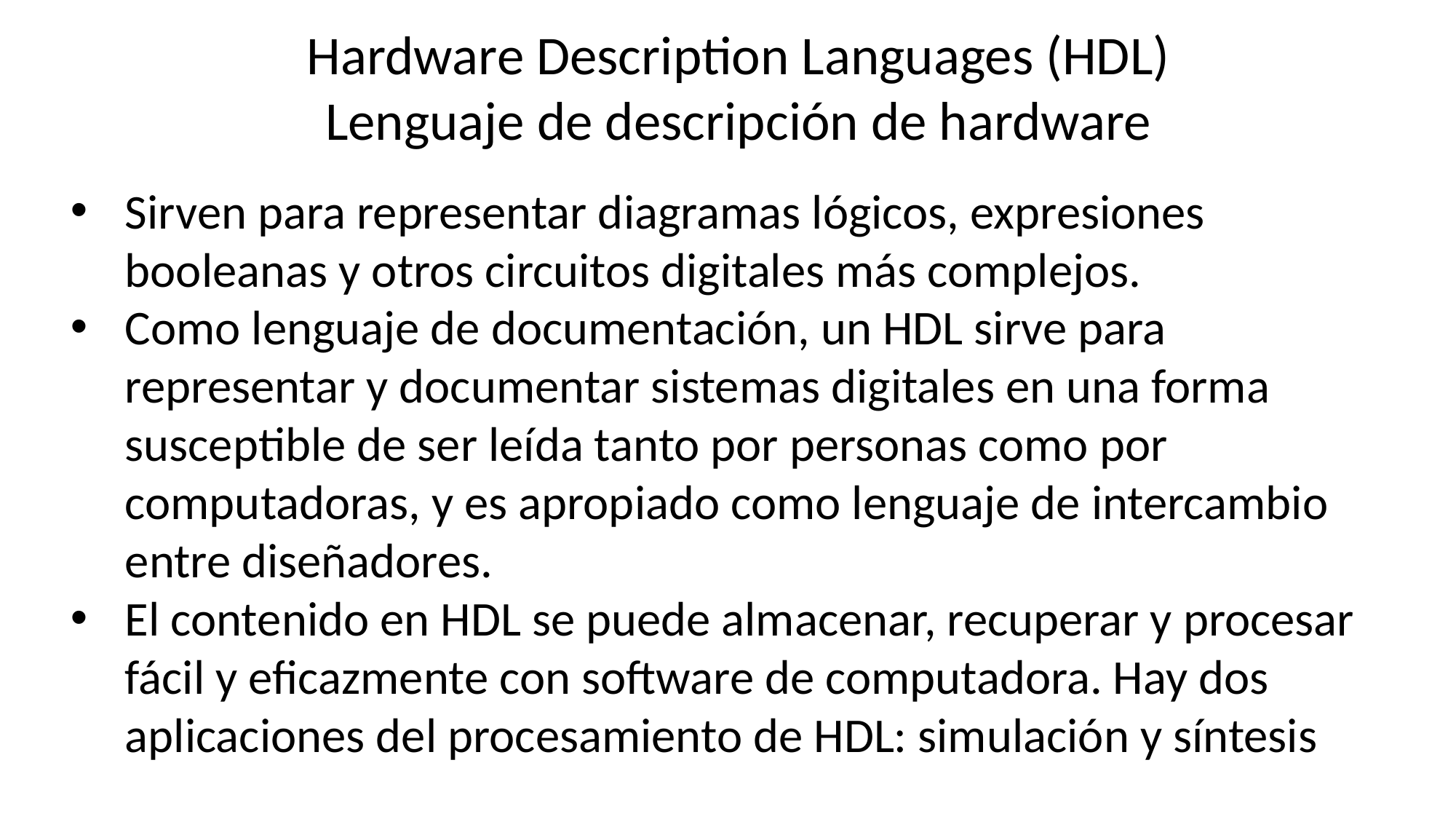

Hardware Description Languages (HDL)
Lenguaje de descripción de hardware
Sirven para representar diagramas lógicos, expresiones booleanas y otros circuitos digitales más complejos.
Como lenguaje de documentación, un HDL sirve para representar y documentar sistemas digitales en una forma susceptible de ser leída tanto por personas como por computadoras, y es apropiado como lenguaje de intercambio entre diseñadores.
El contenido en HDL se puede almacenar, recuperar y procesar fácil y eficazmente con software de computadora. Hay dos aplicaciones del procesamiento de HDL: simulación y síntesis